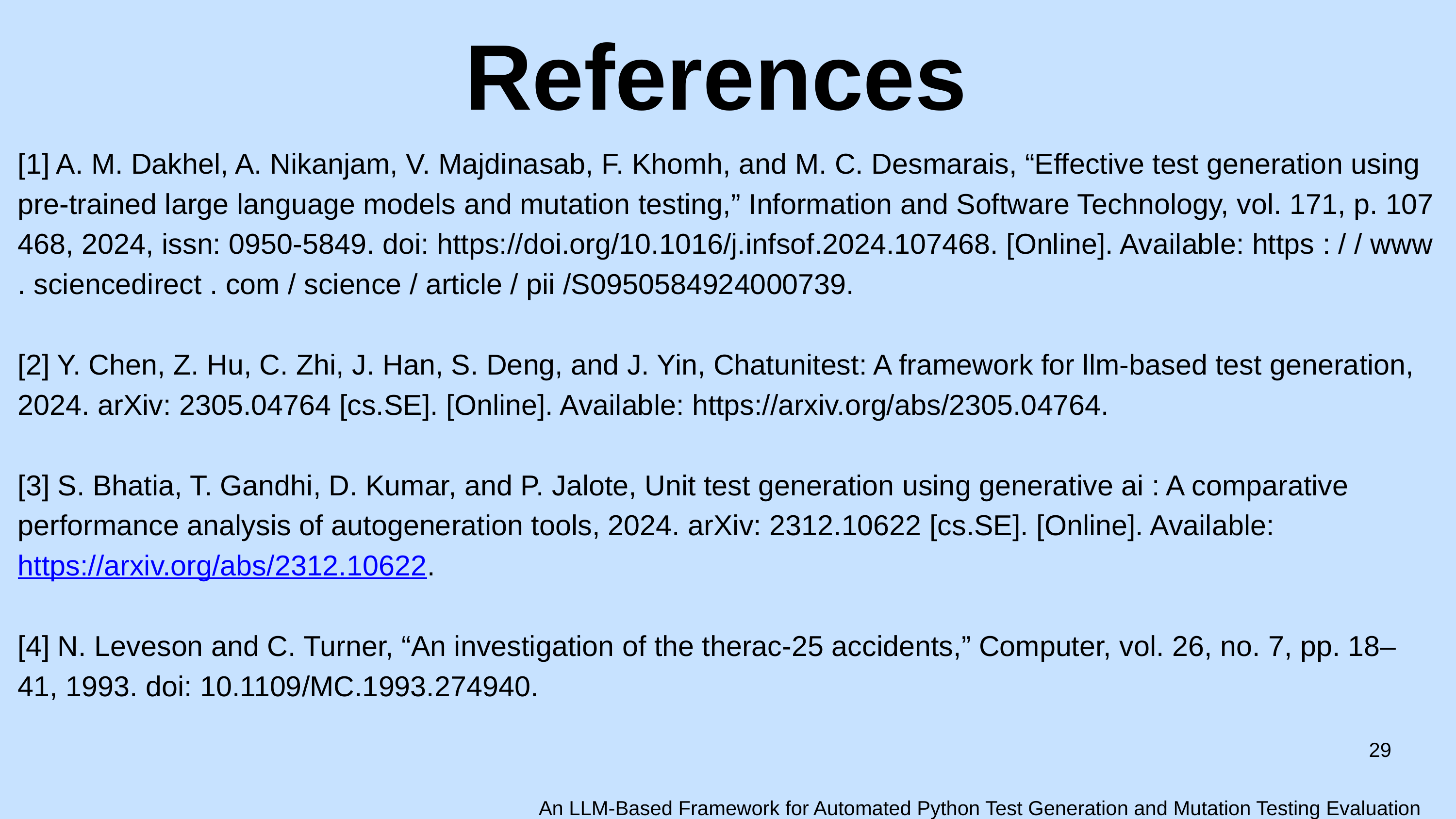

References
[1] A. M. Dakhel, A. Nikanjam, V. Majdinasab, F. Khomh, and M. C. Desmarais, “Effective test generation using pre-trained large language models and mutation testing,” Information and Software Technology, vol. 171, p. 107 468, 2024, issn: 0950-5849. doi: https://doi.org/10.1016/j.infsof.2024.107468. [Online]. Available: https : / / www . sciencedirect . com / science / article / pii /S0950584924000739.

[2] Y. Chen, Z. Hu, C. Zhi, J. Han, S. Deng, and J. Yin, Chatunitest: A framework for llm-based test generation, 2024. arXiv: 2305.04764 [cs.SE]. [Online]. Available: https://arxiv.org/abs/2305.04764.

[3] S. Bhatia, T. Gandhi, D. Kumar, and P. Jalote, Unit test generation using generative ai : A comparative performance analysis of autogeneration tools, 2024. arXiv: 2312.10622 [cs.SE]. [Online]. Available: https://arxiv.org/abs/2312.10622.

[4] N. Leveson and C. Turner, “An investigation of the therac-25 accidents,” Computer, vol. 26, no. 7, pp. 18–41, 1993. doi: 10.1109/MC.1993.274940.

29
An LLM-Based Framework for Automated Python Test Generation and Mutation Testing Evaluation